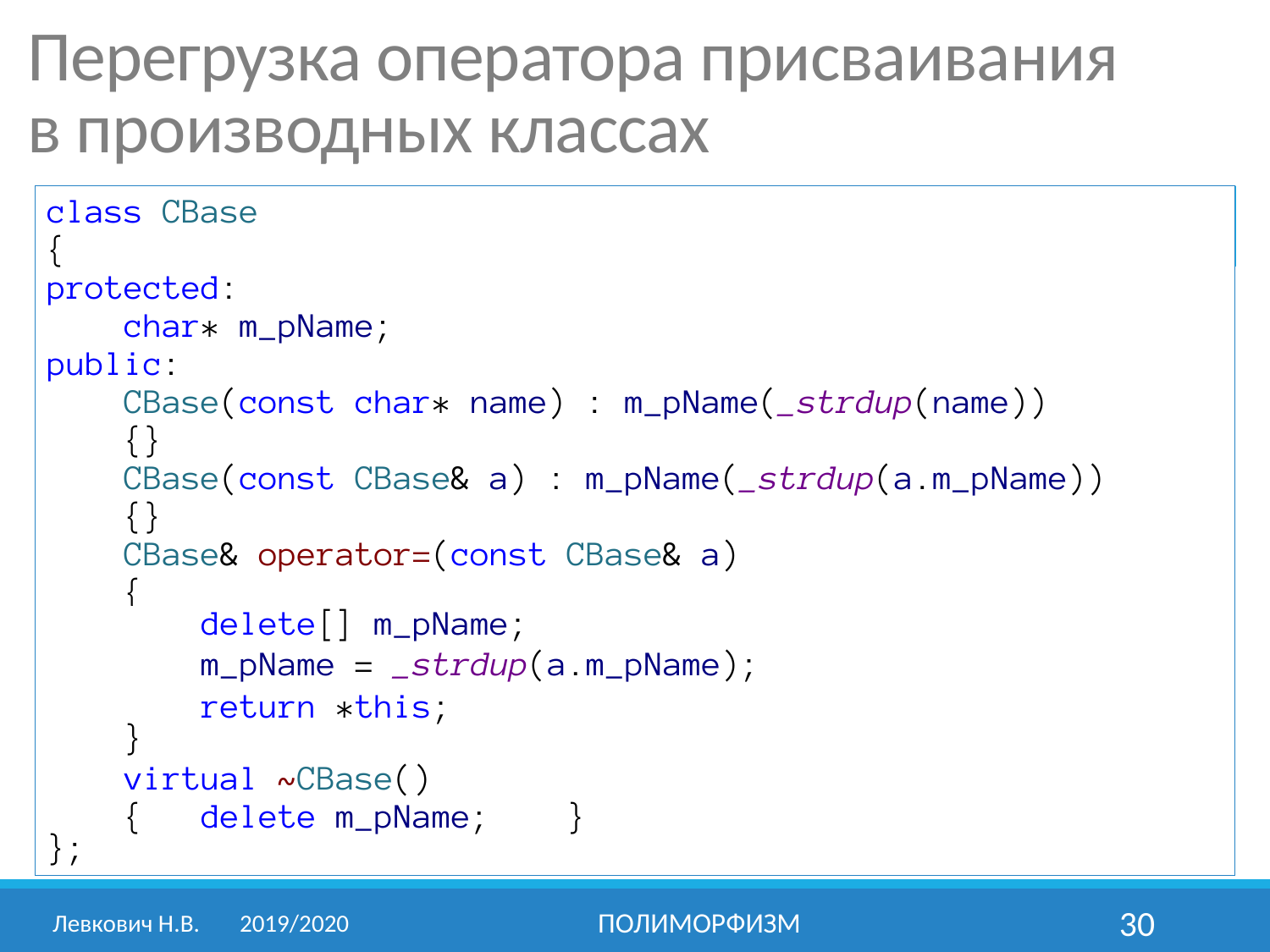

# Перегрузка оператора присваивания в производных классах
class CBase
{
protected:
    char* m_pName;
public:
    CBase(const char* name) : m_pName(_strdup(name))
    {}
};
class CBase
{
protected:
    char* m_pName;
public:
    CBase(const char* name) : m_pName(_strdup(name))
    {}
    CBase(const CBase& a) : m_pName(_strdup(a.m_pName))
    {}
};
class CBase
{
protected:
    char* m_pName;
public:
    CBase(const char* name) : m_pName(_strdup(name))
    {}
    CBase(const CBase& a) : m_pName(_strdup(a.m_pName))
    {}
    CBase& operator=(const CBase& a)
    {
        delete[] m_pName;
        m_pName = _strdup(a.m_pName);
        return *this;
    }
};
class CBase
{
protected:
    char* m_pName;
public:
    CBase(const char* name) : m_pName(_strdup(name))
    {}
    CBase(const CBase& a) : m_pName(_strdup(a.m_pName))
    {}
    CBase& operator=(const CBase& a)
    {
        delete[] m_pName;
        m_pName = _strdup(a.m_pName);
        return *this;
    }
    ~CBase()
    {   delete m_pName;    }
};
class CBase
{
protected:
    char* m_pName;
public:
    CBase(const char* name) : m_pName(_strdup(name))
    {}
    CBase(const CBase& a) : m_pName(_strdup(a.m_pName))
    {}
    CBase& operator=(const CBase& a)
    {
        delete[] m_pName;
        m_pName = _strdup(a.m_pName);
        return *this;
    }
    virtual ~CBase()
    {   delete m_pName;    }
};
Что не так в объявлении этого класса?
Левкович Н.В.	2019/2020
Полиморфизм
30